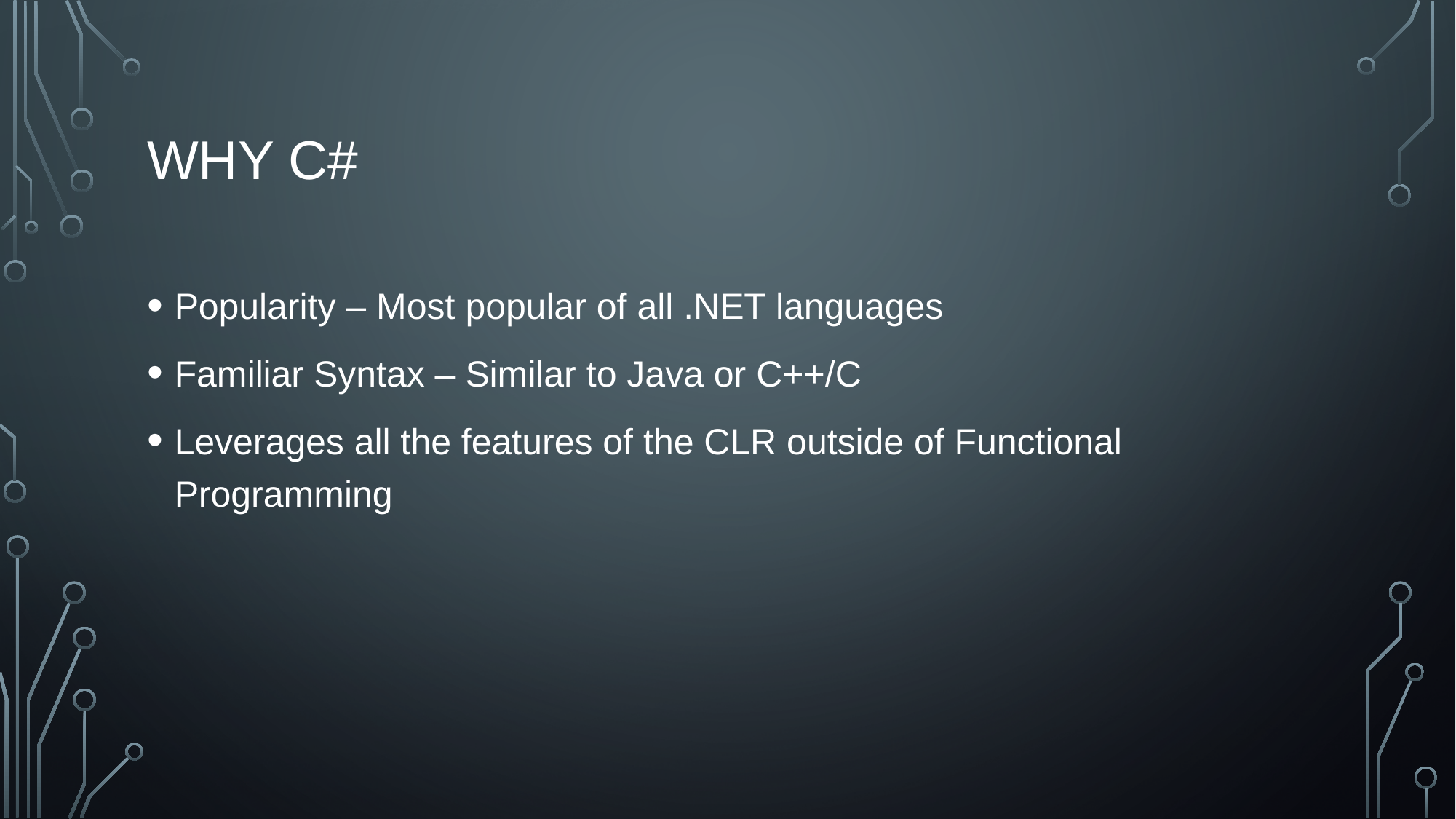

# Why C#
Popularity – Most popular of all .NET languages
Familiar Syntax – Similar to Java or C++/C
Leverages all the features of the CLR outside of Functional Programming